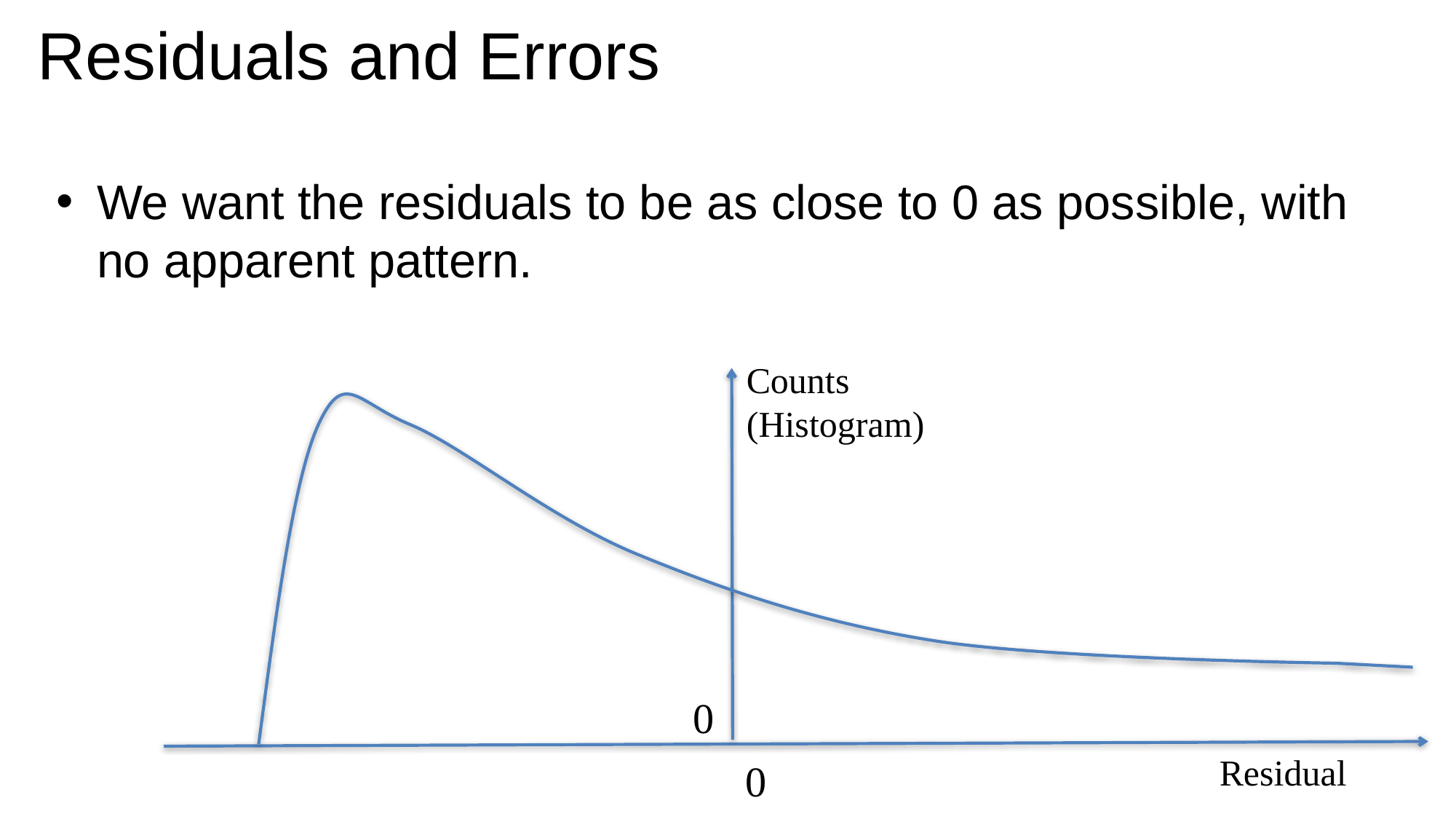

# Residuals and Errors
We want the residuals to be as close to 0 as possible, with no apparent pattern.
Counts (Histogram)

0
Residual
0